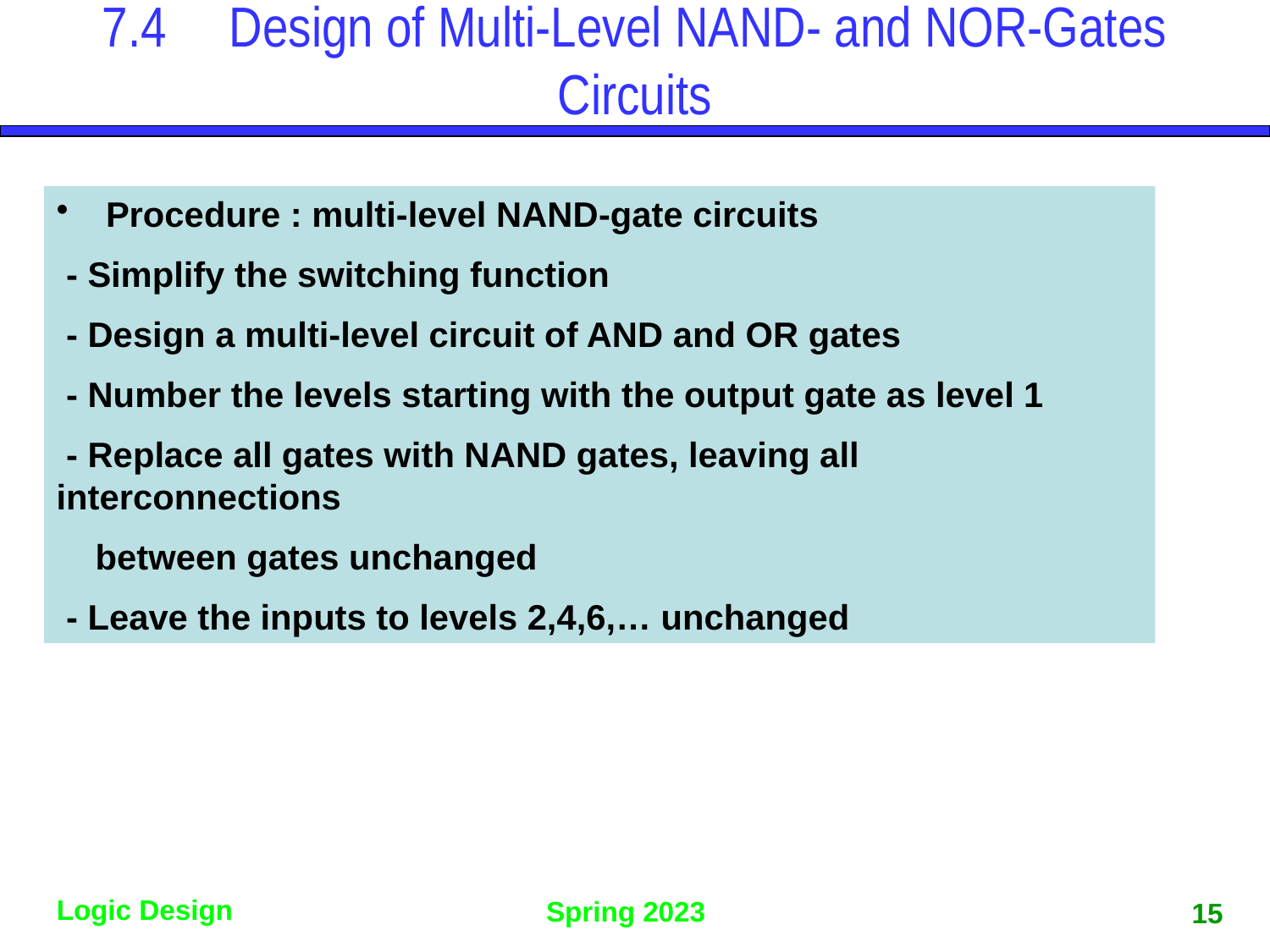

# 7.4	Design of Multi-Level NAND- and NOR-Gates Circuits
  Procedure : multi-level NAND-gate circuits
 - Simplify the switching function
 - Design a multi-level circuit of AND and OR gates
 - Number the levels starting with the output gate as level 1
 - Replace all gates with NAND gates, leaving all interconnections
    between gates unchanged
 - Leave the inputs to levels 2,4,6,… unchanged
15